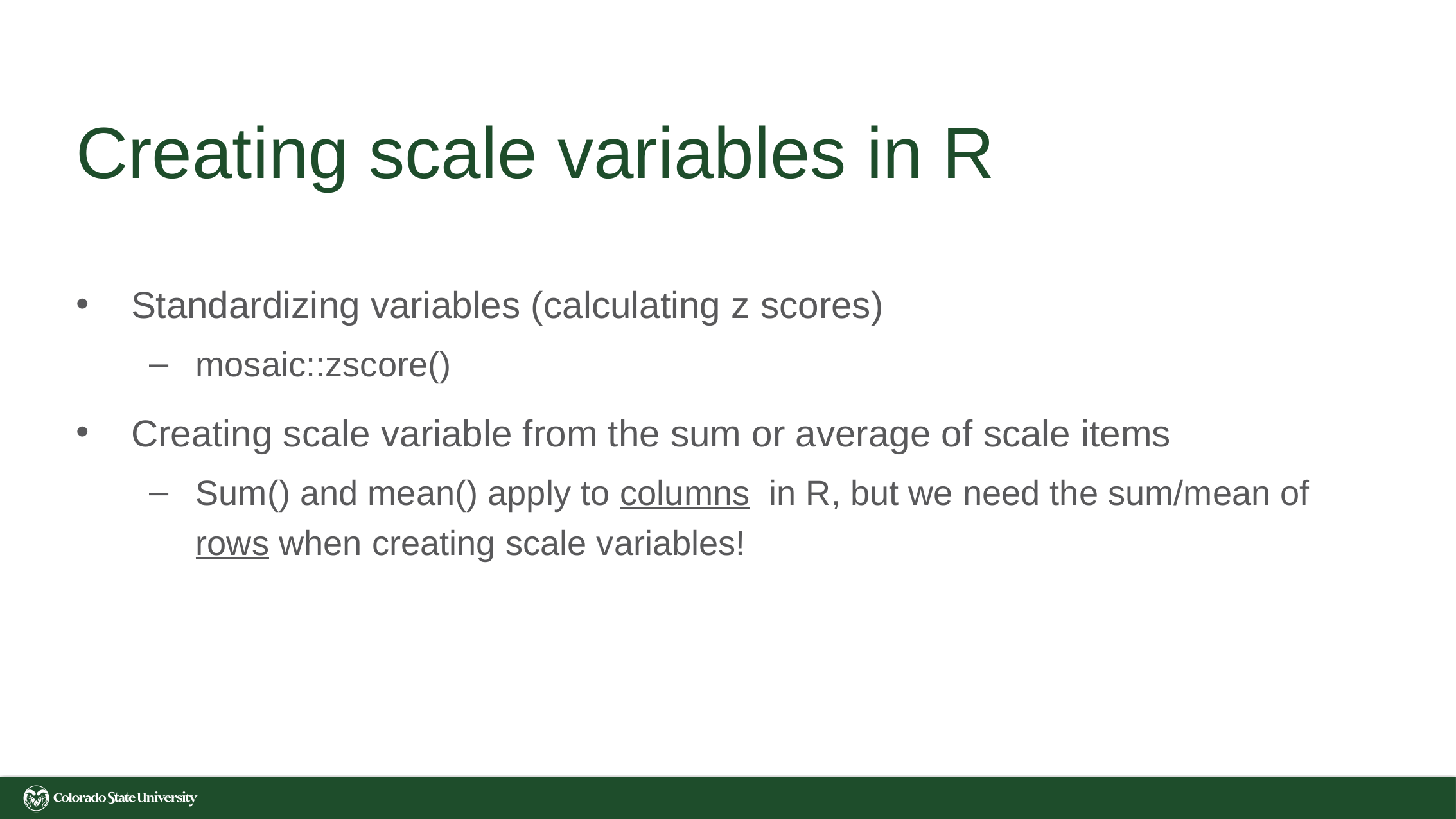

# Creating scale variables in R
Standardizing variables (calculating z scores)
mosaic::zscore()
Creating scale variable from the sum or average of scale items
Sum() and mean() apply to columns  in R, but we need the sum/mean of rows when creating scale variables!